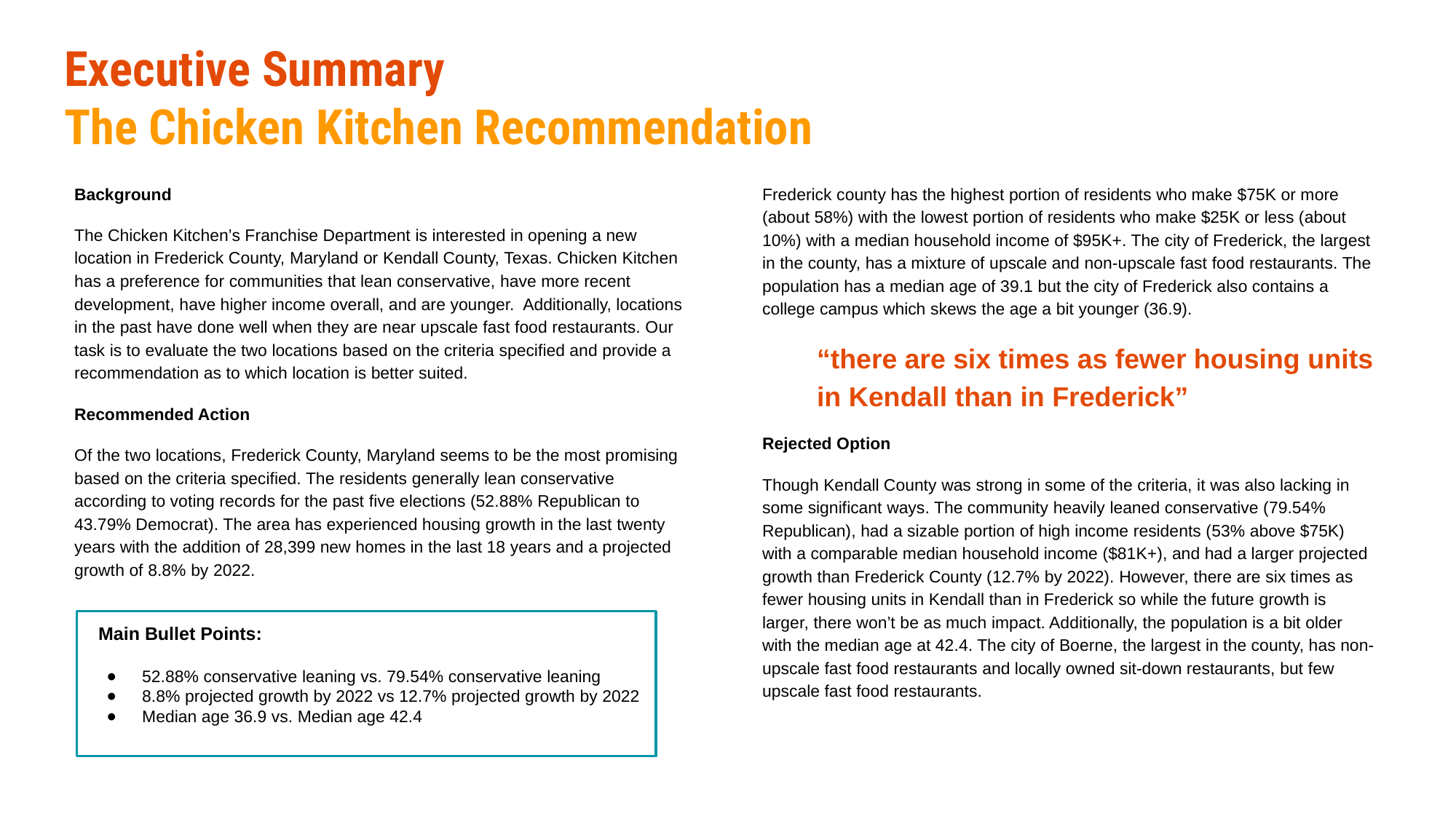

# Executive Summary
The Chicken Kitchen Recommendation
​Background
The Chicken Kitchen’s Franchise Department is interested in opening a new location in Frederick County, Maryland or Kendall County, Texas. Chicken Kitchen has a preference for communities that lean conservative, have more recent development, have higher income overall, and are younger.  Additionally, locations in the past have done well when they are near upscale fast food restaurants. Our task is to evaluate the two locations based on the criteria specified and provide a recommendation as to which location is better suited.
Recommended Action
Of the two locations, Frederick County, Maryland seems to be the most promising based on the criteria specified. The residents generally lean conservative according to voting records for the past five elections (52.88% Republican to 43.79% Democrat). The area has experienced housing growth in the last twenty years with the addition of 28,399 new homes in the last 18 years and a projected growth of 8.8% by 2022.

Frederick county has the highest portion of residents who make $75K or more (about 58%) with the lowest portion of residents who make $25K or less (about 10%) with a median household income of $95K+. The city of Frederick, the largest in the county, has a mixture of upscale and non-upscale fast food restaurants. The population has a median age of 39.1 but the city of Frederick also contains a college campus which skews the age a bit younger (36.9).
“there are six times as fewer housing units in Kendall than in Frederick”
Rejected Option
Though Kendall County was strong in some of the criteria, it was also lacking in some significant ways. The community heavily leaned conservative (79.54% Republican), had a sizable portion of high income residents (53% above $75K) with a comparable median household income ($81K+), and had a larger projected growth than Frederick County (12.7% by 2022). However, there are six times as fewer housing units in Kendall than in Frederick so while the future growth is larger, there won’t be as much impact. Additionally, the population is a bit older with the median age at 42.4. The city of Boerne, the largest in the county, has non-upscale fast food restaurants and locally owned sit-down restaurants, but few upscale fast food restaurants.

Main Bullet Points:

52.88% conservative leaning vs. 79.54% conservative leaning
8.8% projected growth by 2022 vs 12.7% projected growth by 2022
Median age 36.9 vs. Median age 42.4